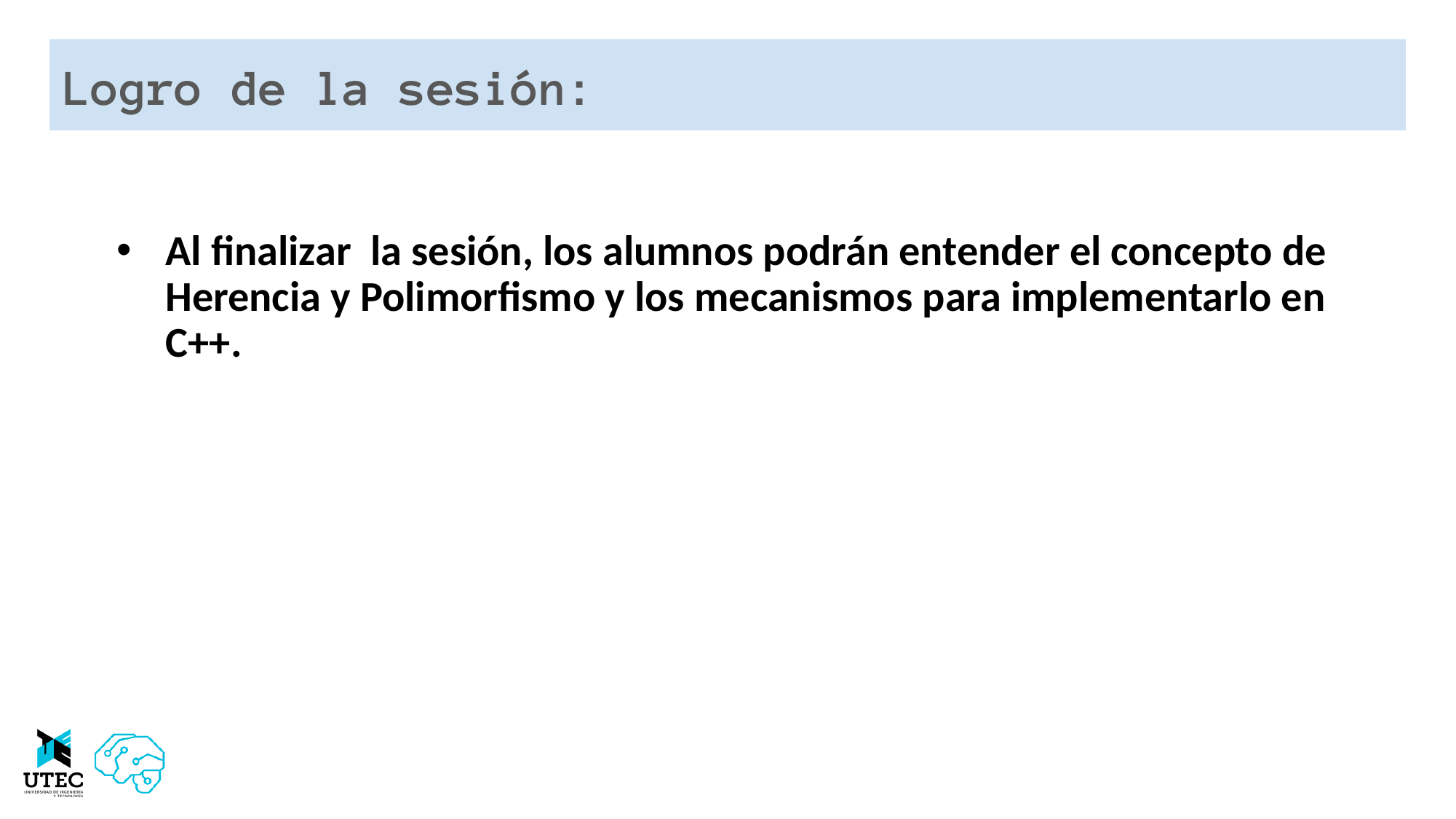

# Logro de la sesión:

Al finalizar  la sesión, los alumnos podrán entender el concepto de Herencia y Polimorfismo y los mecanismos para implementarlo en C++.